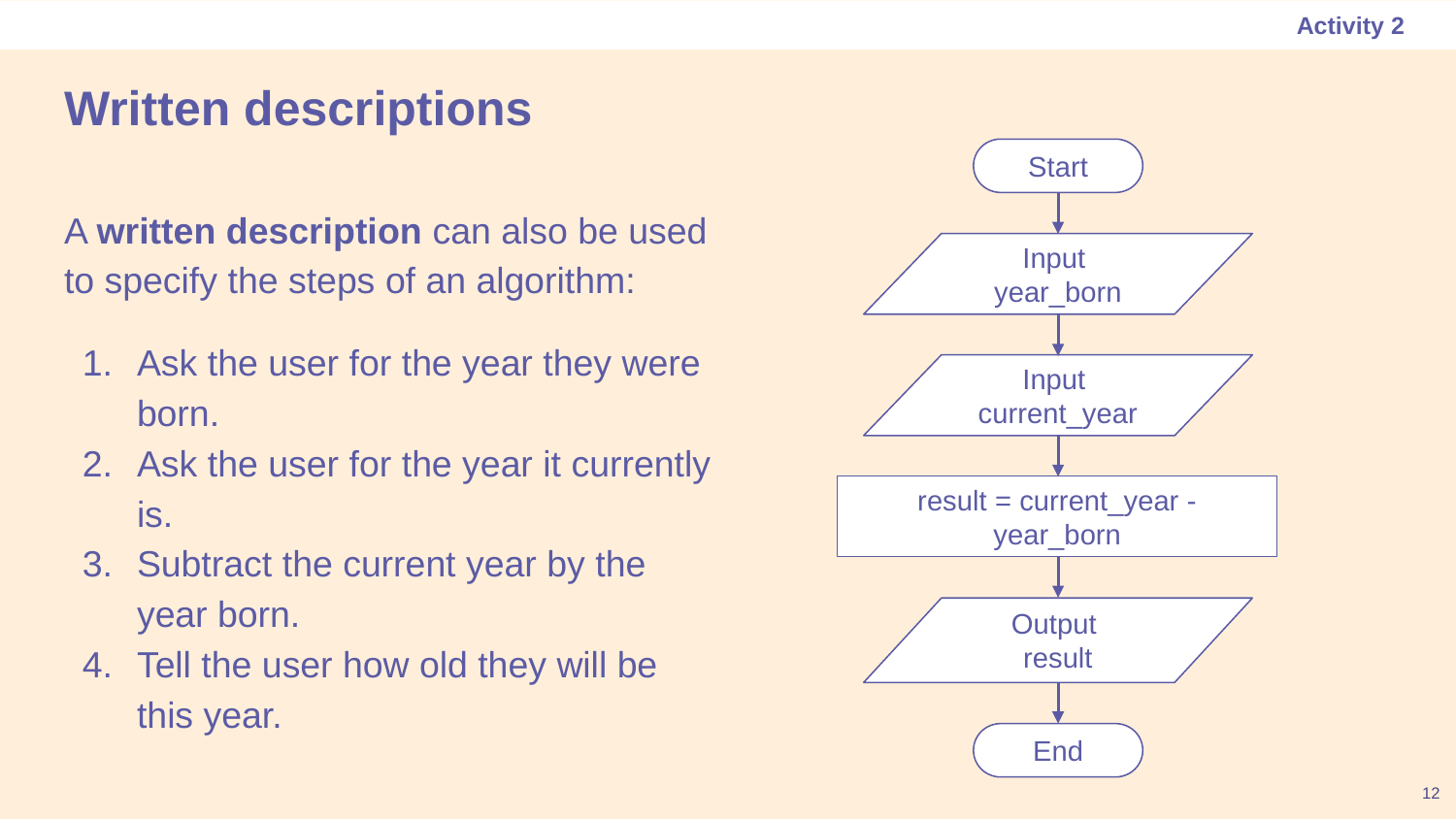

Activity 2
# Written descriptions
Start
Input
year_born
Input
current_year
result = current_year - year_born
Output
result
End
A written description can also be used to specify the steps of an algorithm:
Ask the user for the year they were born.
Ask the user for the year it currently is.
Subtract the current year by the year born.
Tell the user how old they will be this year.

12